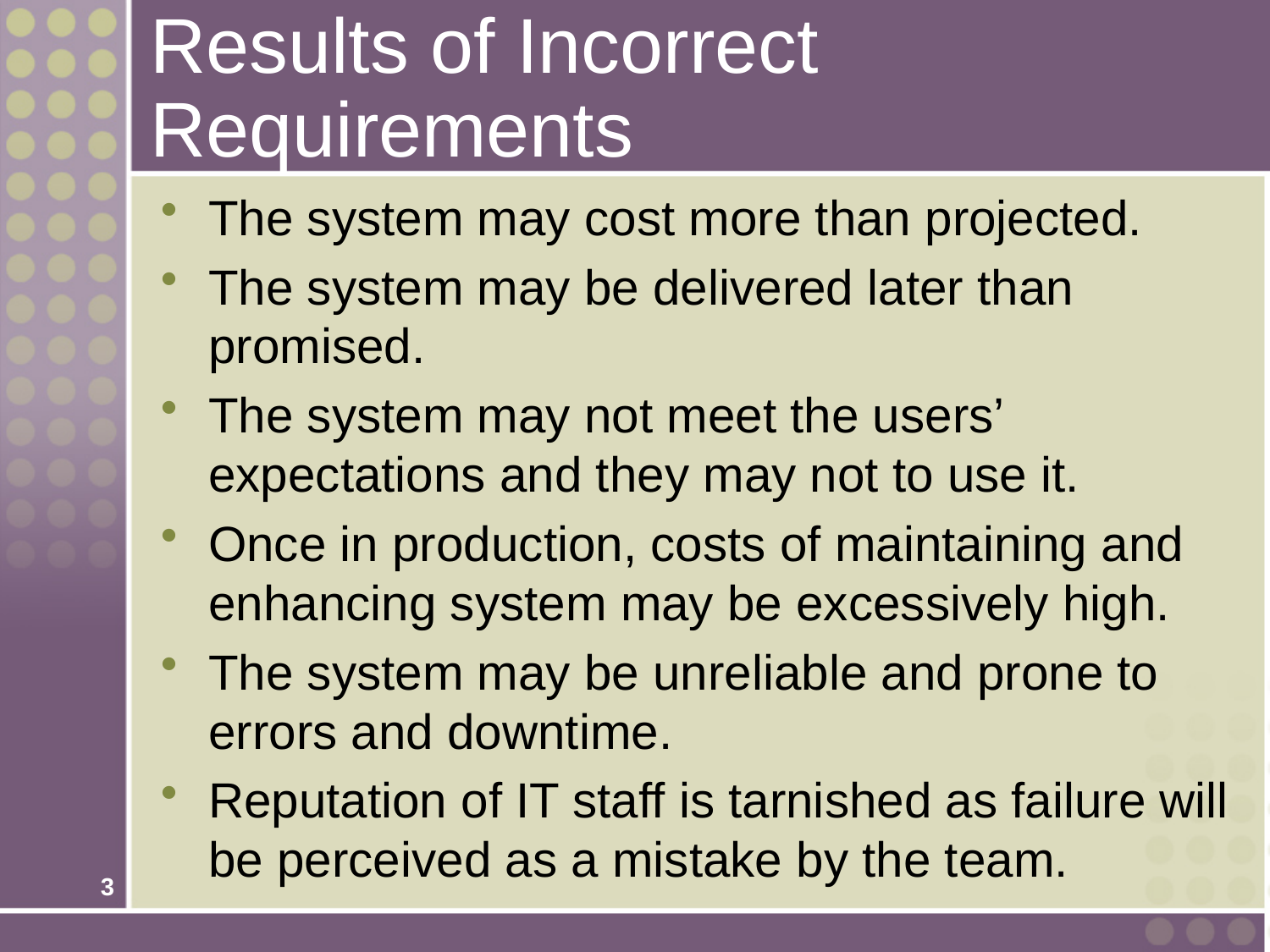

# Results of Incorrect Requirements
The system may cost more than projected.
The system may be delivered later than promised.
The system may not meet the users’ expectations and they may not to use it.
Once in production, costs of maintaining and enhancing system may be excessively high.
The system may be unreliable and prone to errors and downtime.
Reputation of IT staff is tarnished as failure will be perceived as a mistake by the team.
3